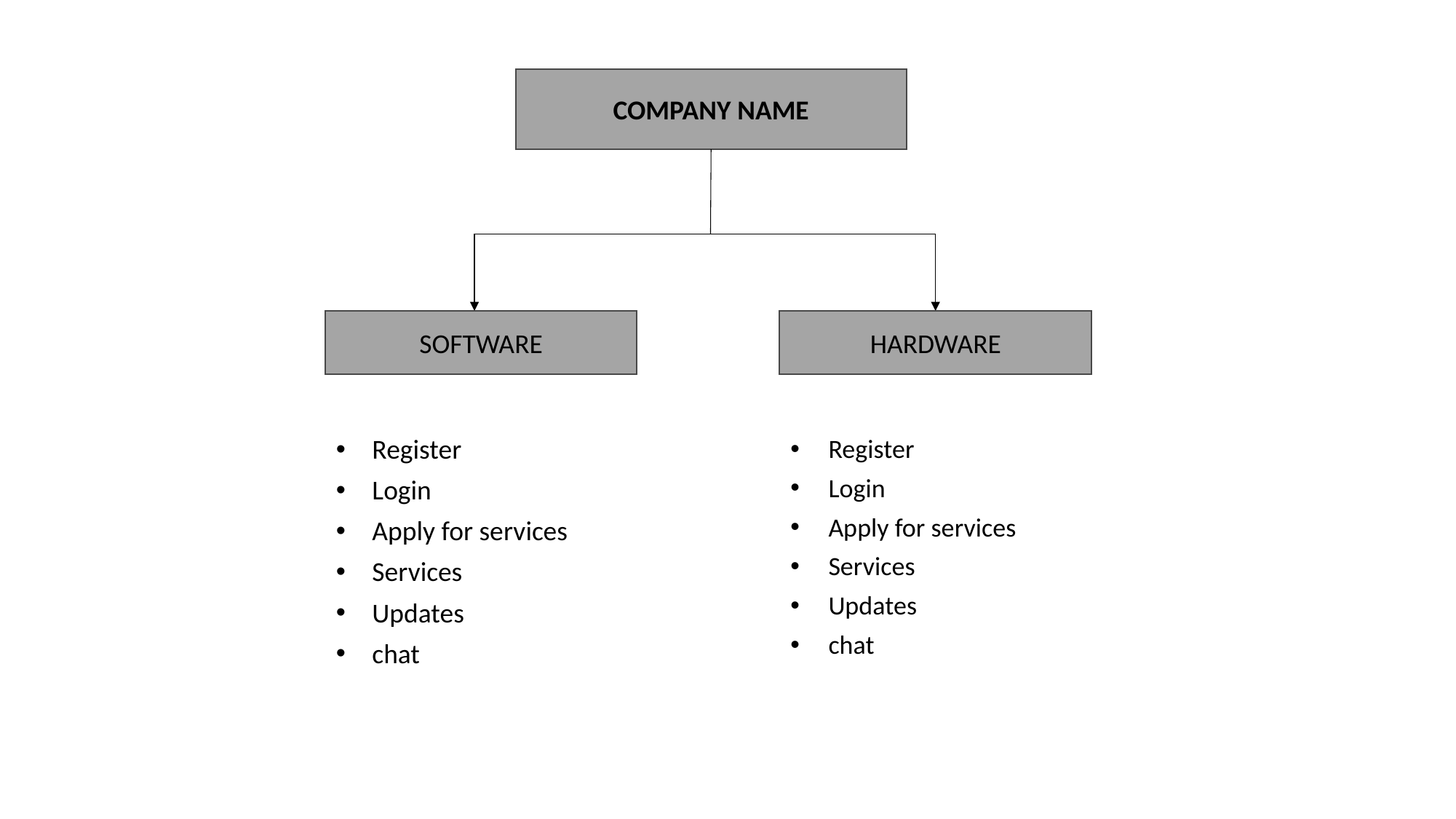

COMPANY NAME
SOFTWARE
HARDWARE
Register
Login
Apply for services
Services
Updates
chat

Register
Login
Apply for services
Services
Updates
chat